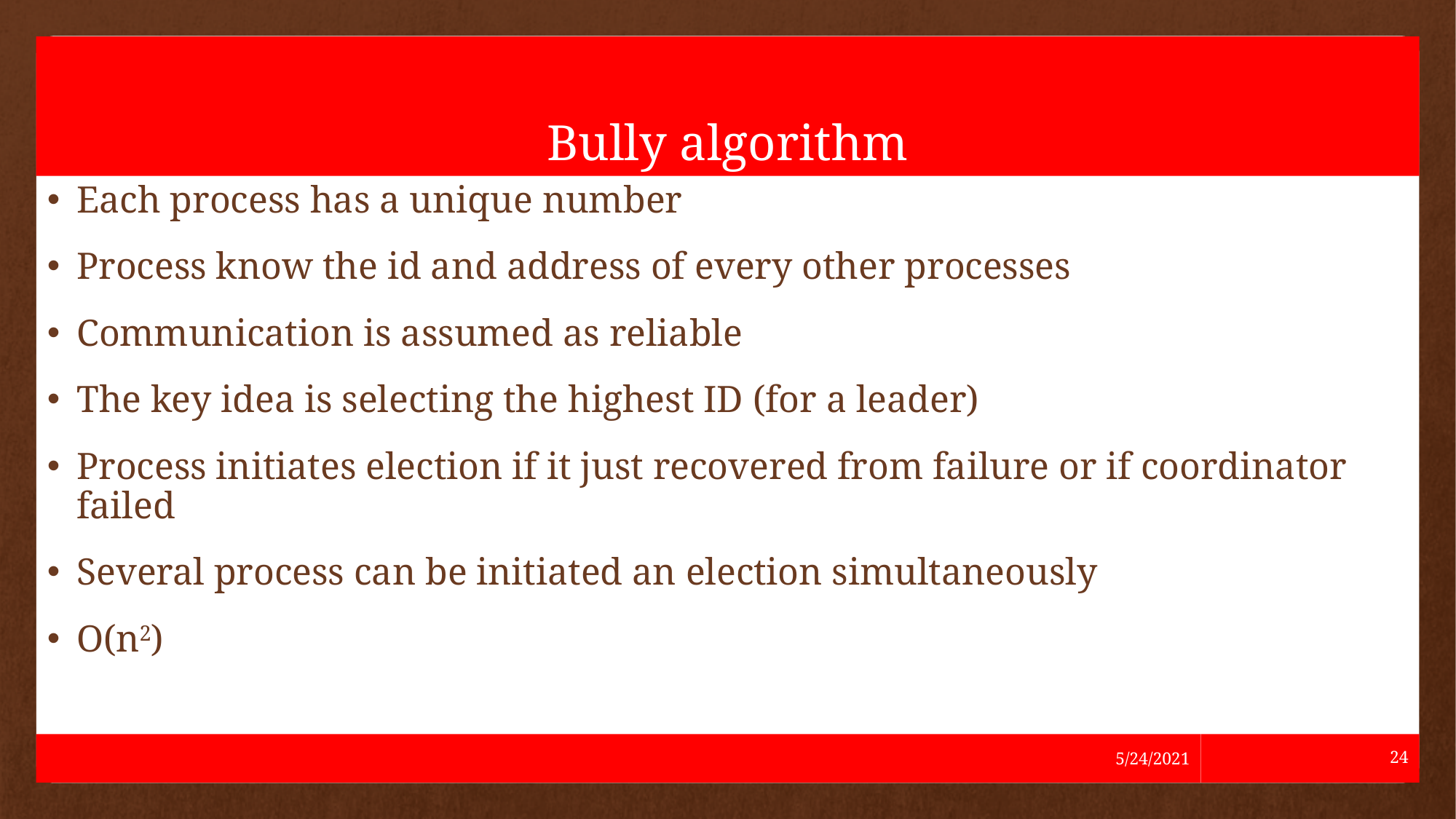

# Bully algorithm
Each process has a unique number
Process know the id and address of every other processes
Communication is assumed as reliable
The key idea is selecting the highest ID (for a leader)
Process initiates election if it just recovered from failure or if coordinator failed
Several process can be initiated an election simultaneously
O(n2)

5/24/2021
24